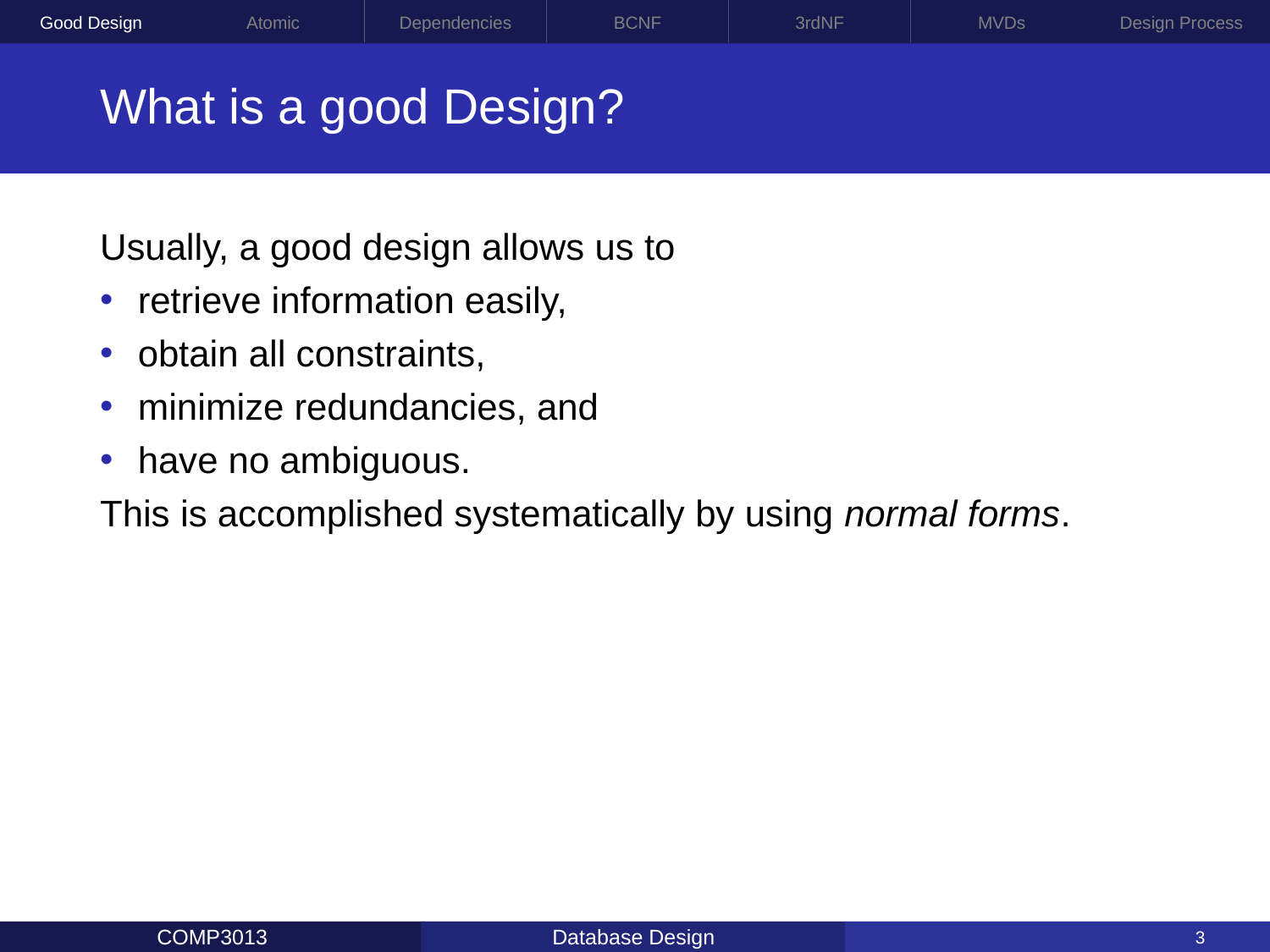

Good Design
Atomic
Dependencies
BCNF
3rdNF
MVDs
Design Process
# What is a good Design?
Usually, a good design allows us to
retrieve information easily,
obtain all constraints,
minimize redundancies, and
have no ambiguous.
This is accomplished systematically by using normal forms.